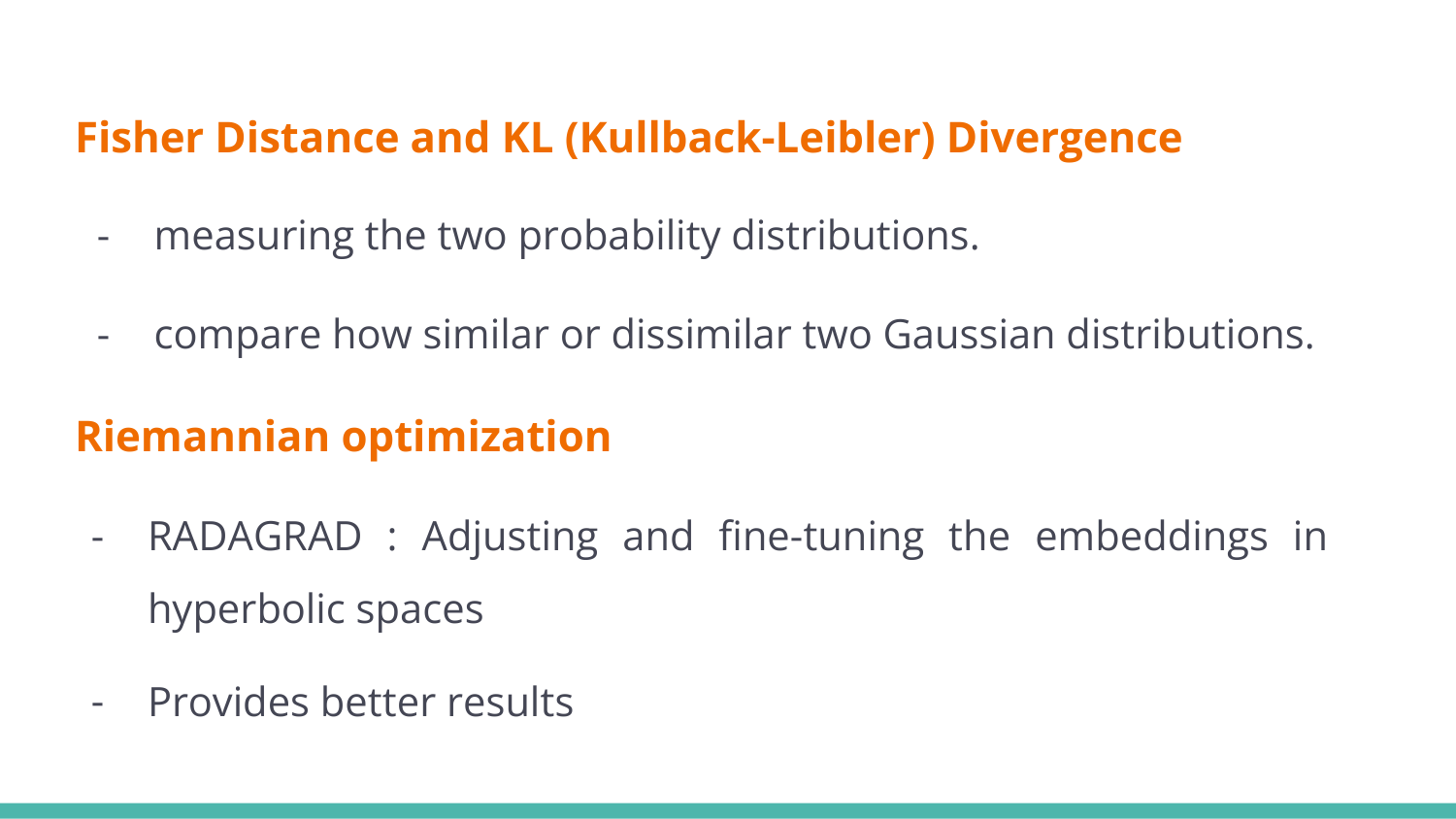

Fisher Distance and KL (Kullback-Leibler) Divergence
measuring the two probability distributions.
compare how similar or dissimilar two Gaussian distributions.
Riemannian optimization
RADAGRAD : Adjusting and fine-tuning the embeddings in hyperbolic spaces
Provides better results